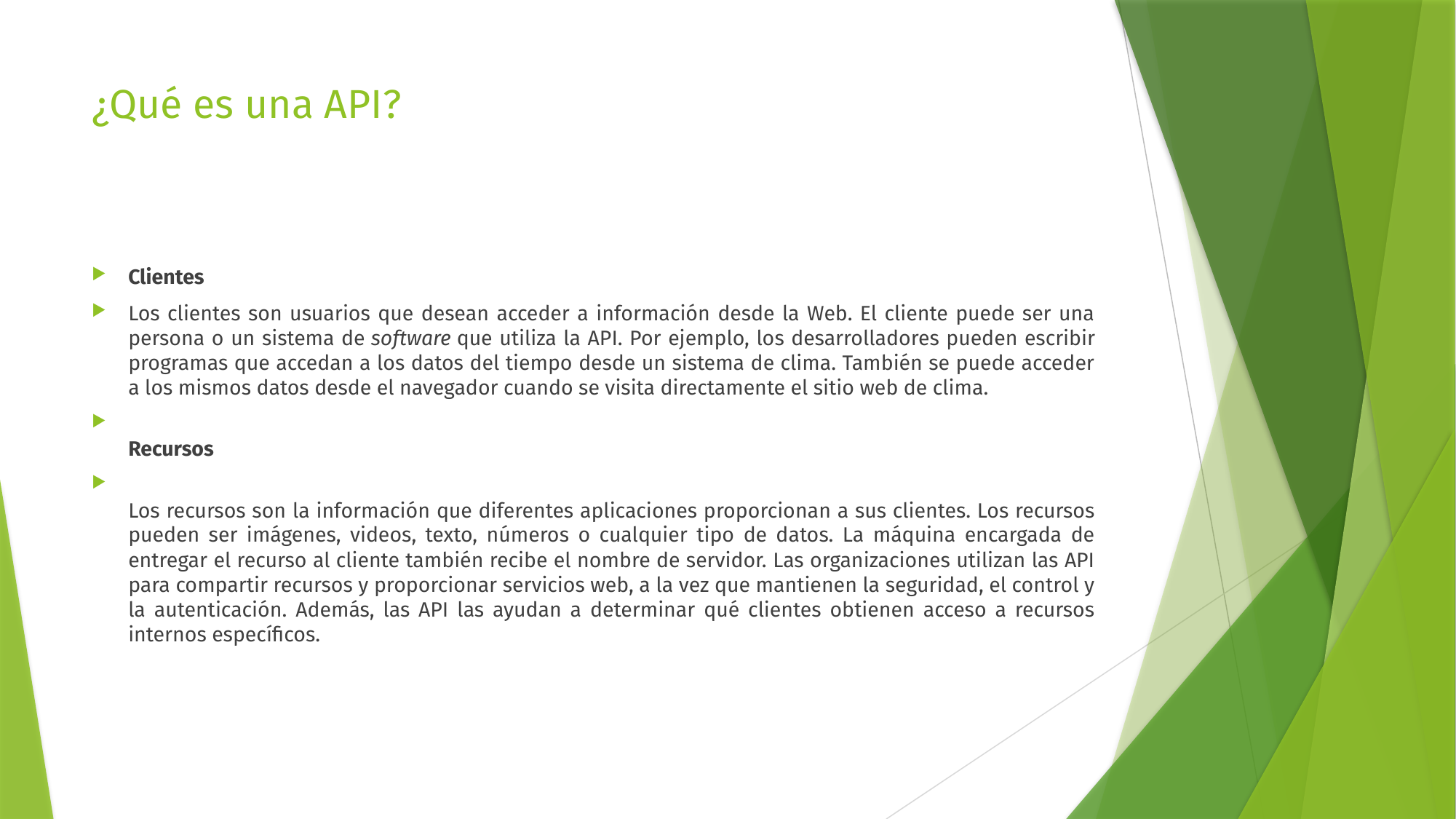

# ¿Qué es una API?
Clientes
Los clientes son usuarios que desean acceder a información desde la Web. El cliente puede ser una persona o un sistema de software que utiliza la API. Por ejemplo, los desarrolladores pueden escribir programas que accedan a los datos del tiempo desde un sistema de clima. También se puede acceder a los mismos datos desde el navegador cuando se visita directamente el sitio web de clima.
Recursos
Los recursos son la información que diferentes aplicaciones proporcionan a sus clientes. Los recursos pueden ser imágenes, videos, texto, números o cualquier tipo de datos. La máquina encargada de entregar el recurso al cliente también recibe el nombre de servidor. Las organizaciones utilizan las API para compartir recursos y proporcionar servicios web, a la vez que mantienen la seguridad, el control y la autenticación. Además, las API las ayudan a determinar qué clientes obtienen acceso a recursos internos específicos.